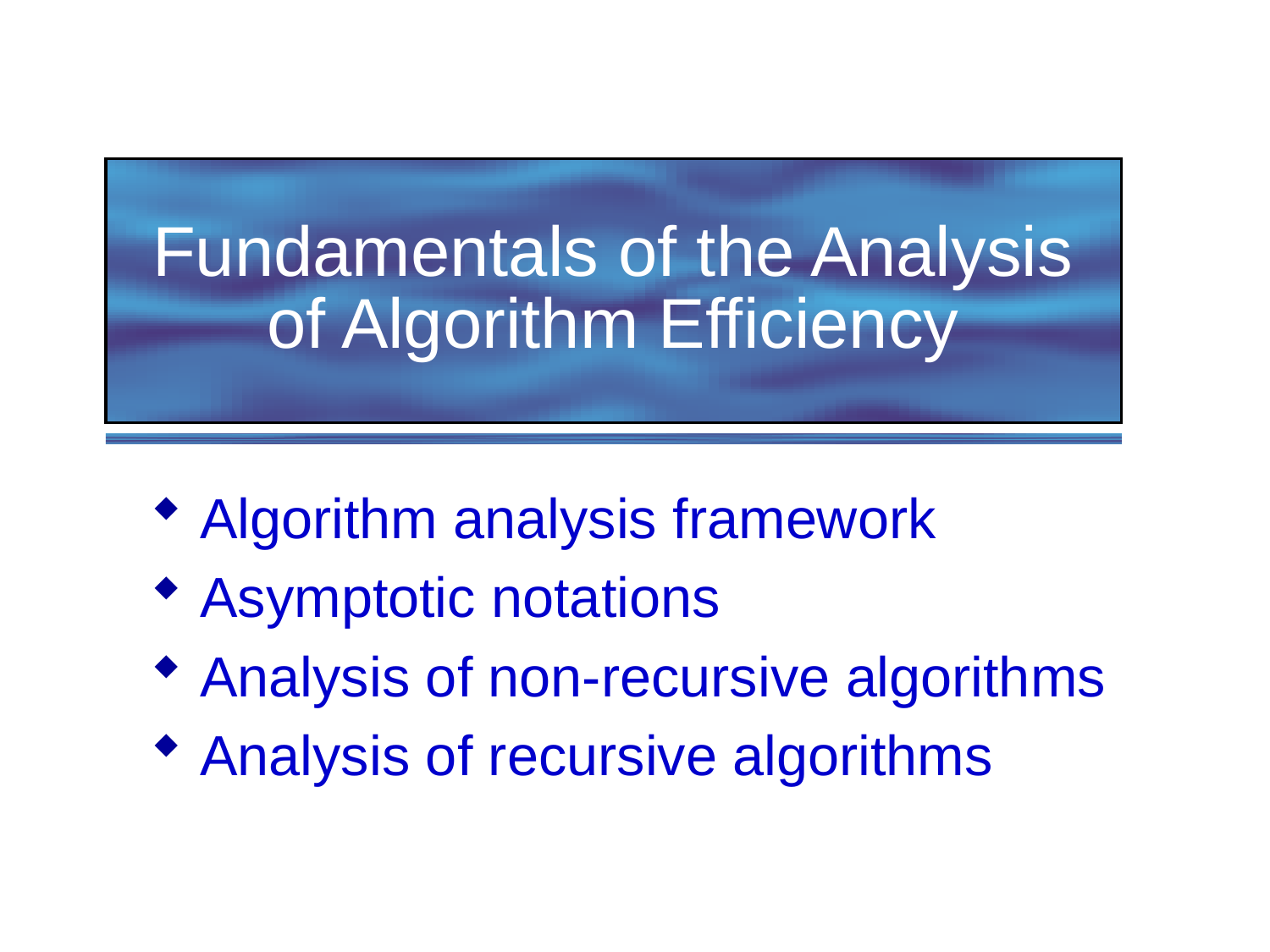

# Fundamentals of the Analysis of Algorithm Efficiency
 Algorithm analysis framework
 Asymptotic notations
 Analysis of non-recursive algorithms
 Analysis of recursive algorithms